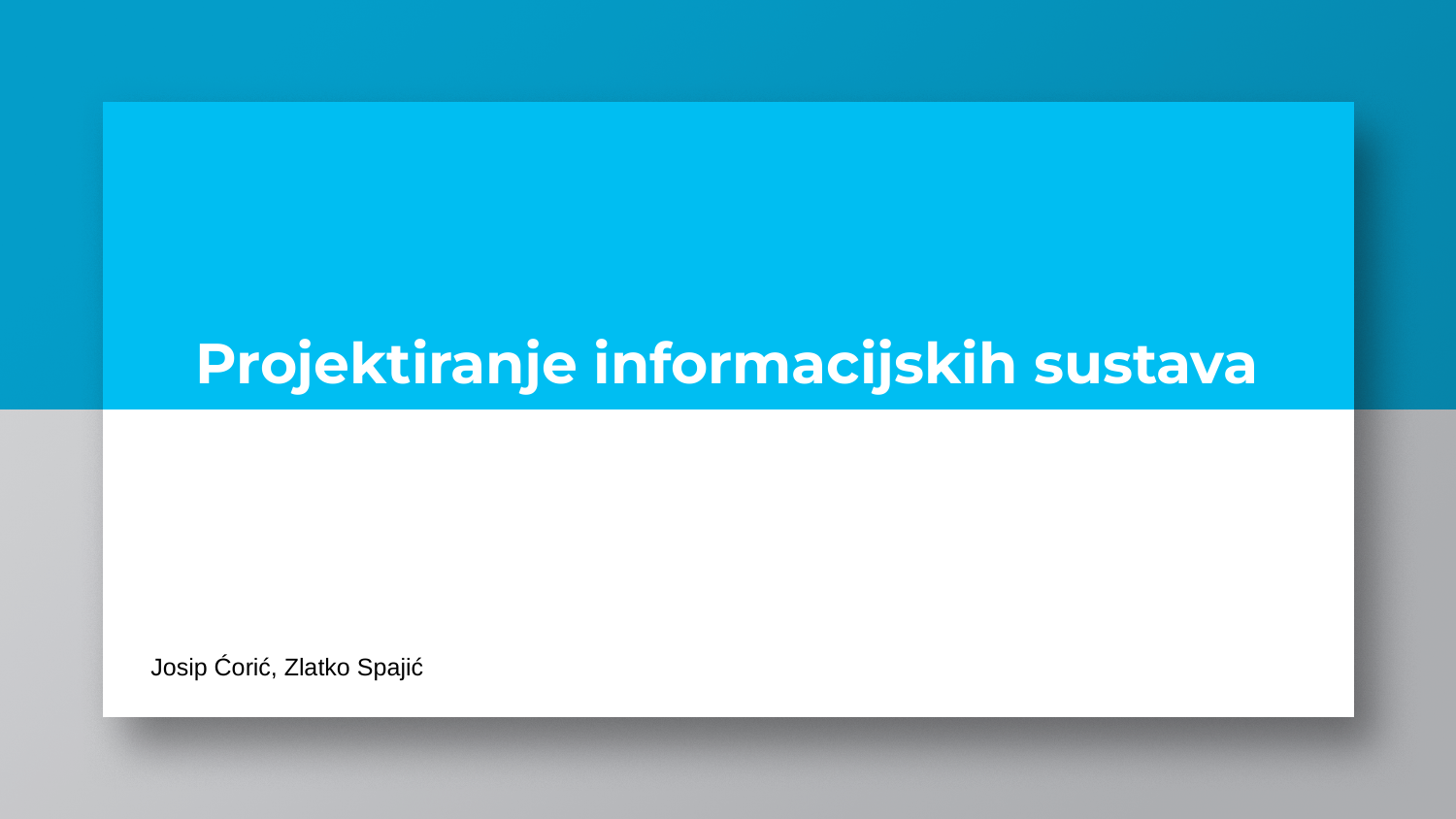

# Projektiranje informacijskih sustava
Josip Ćorić, Zlatko Spajić